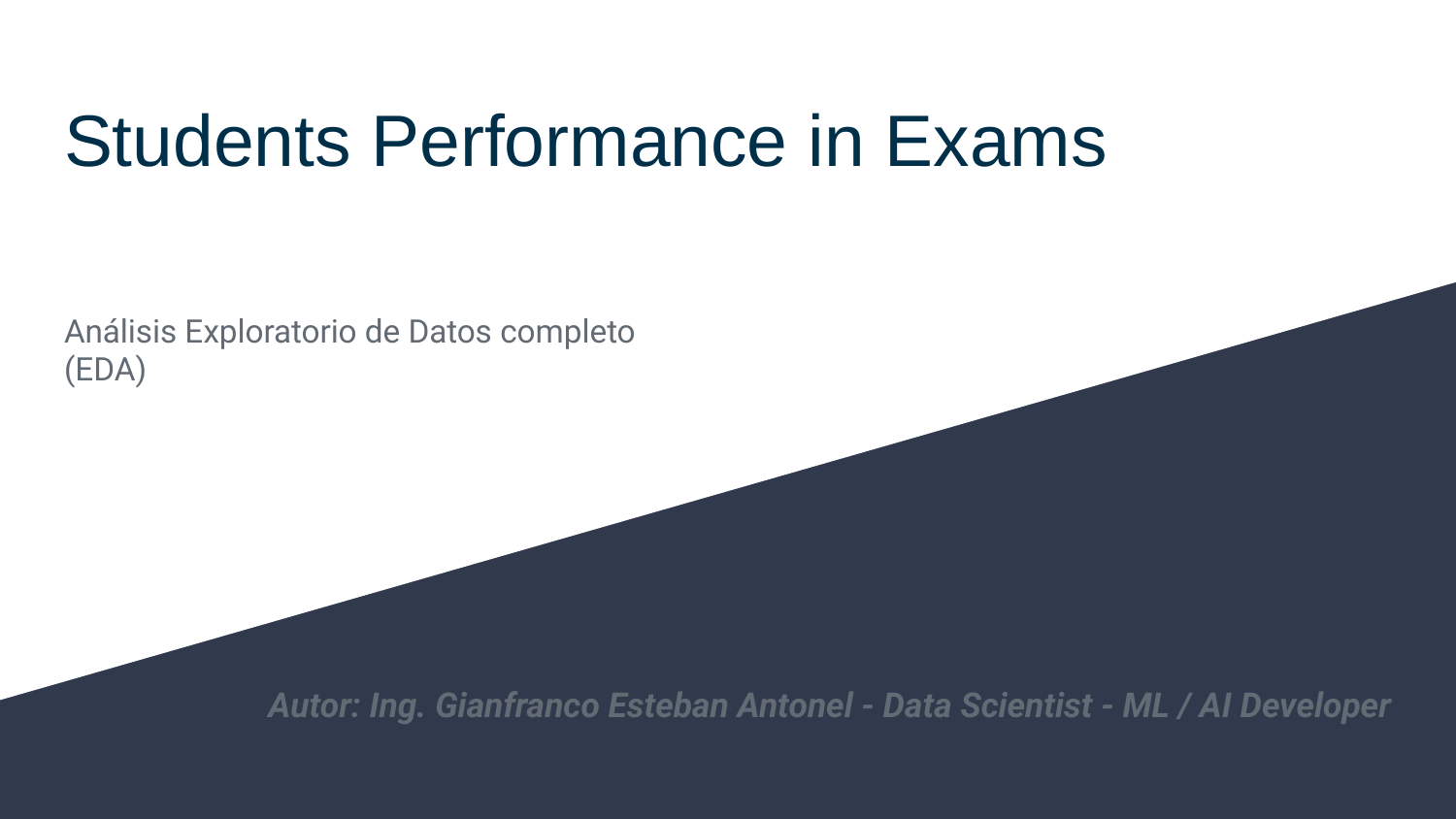

# Students Performance in Exams
Análisis Exploratorio de Datos completo (EDA)
Autor: Ing. Gianfranco Esteban Antonel - Data Scientist - ML / AI Developer